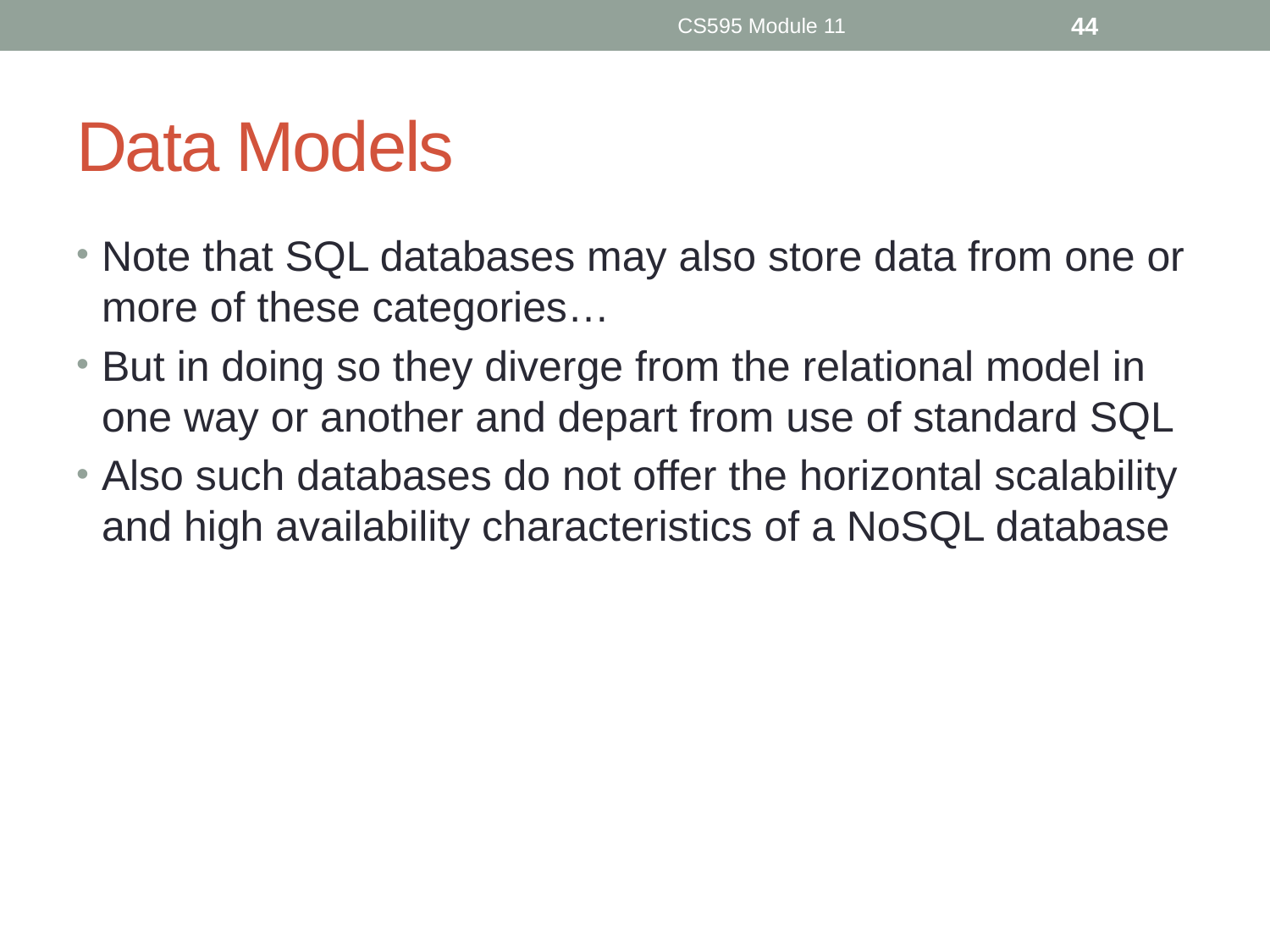

CS595 Module 11
44
# Data Models
Note that SQL databases may also store data from one or more of these categories…
But in doing so they diverge from the relational model in one way or another and depart from use of standard SQL
Also such databases do not offer the horizontal scalability and high availability characteristics of a NoSQL database